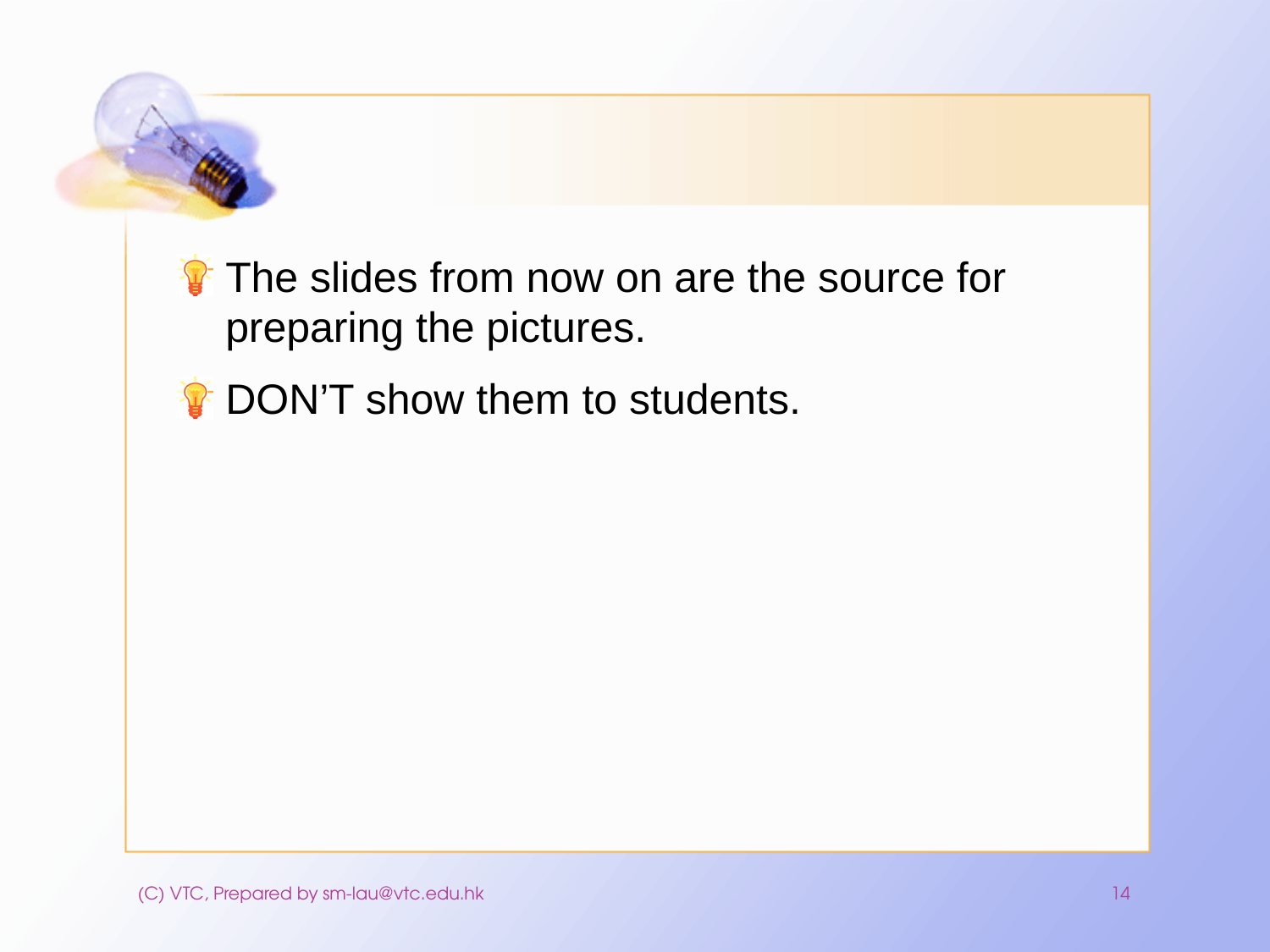

#
The slides from now on are the source for preparing the pictures.
DON’T show them to students.
(C) VTC, Prepared by sm-lau@vtc.edu.hk
14